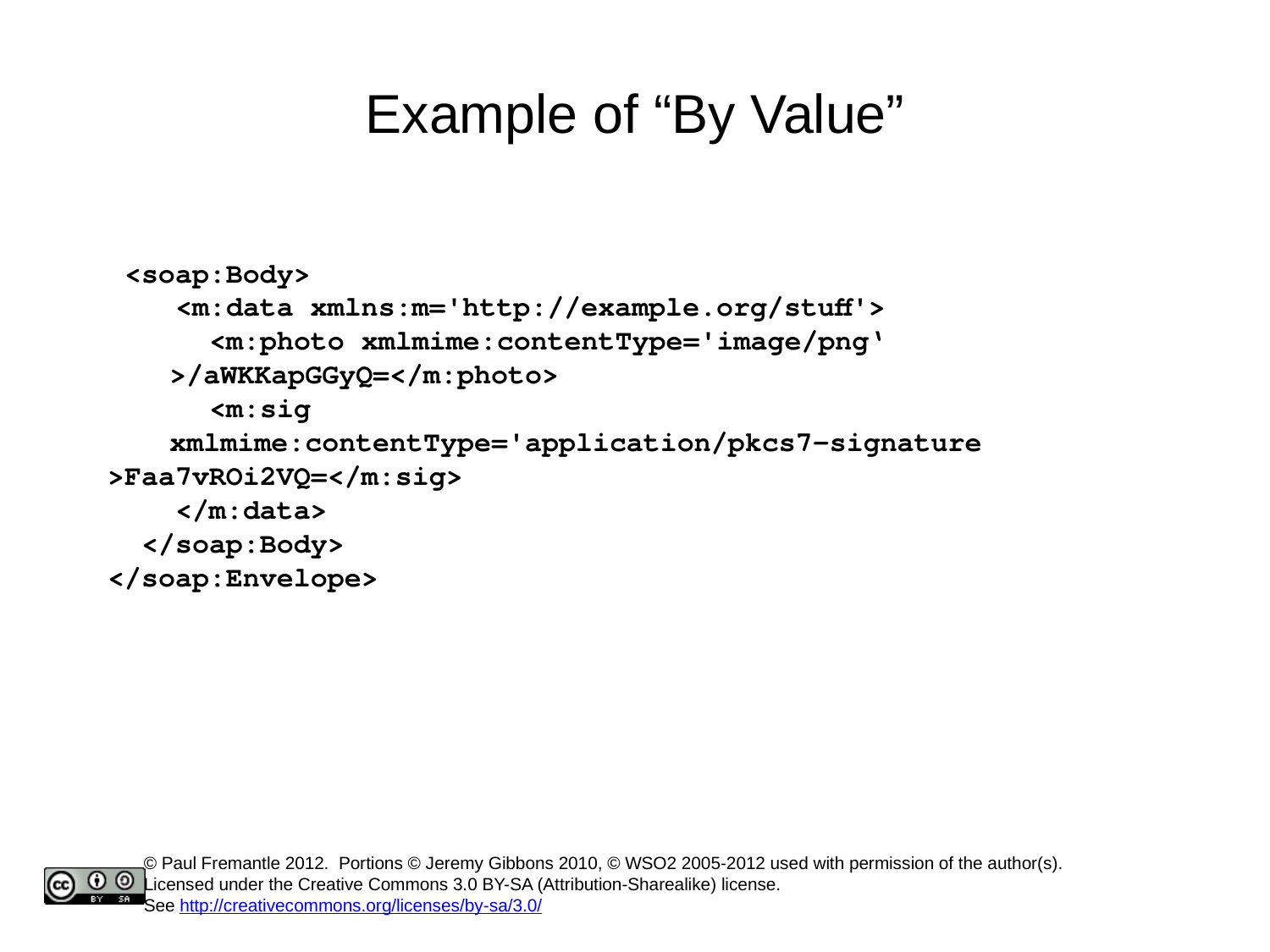

# Example of “By Value”
 <soap:Body>
    <m:data xmlns:m='http://example.org/stuff'>
      <m:photo xmlmime:contentType='image/png‘
	>/aWKKapGGyQ=</m:photo>
      <m:sig
	xmlmime:contentType='application/pkcs7-signature	>Faa7vROi2VQ=</m:sig>
    </m:data>
  </soap:Body>
</soap:Envelope>